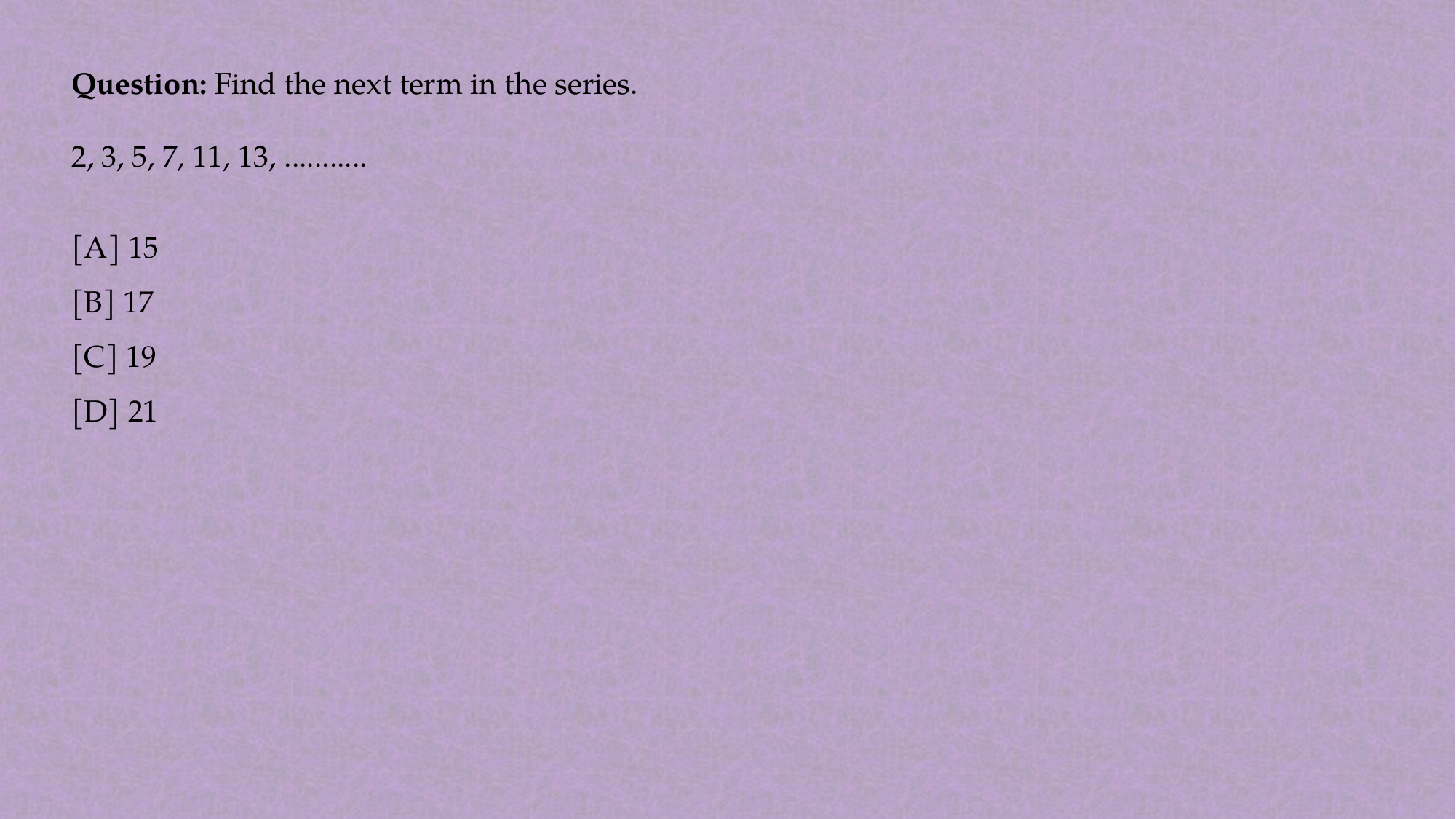

Question: Find the next term in the series.

2, 3, 5, 7, 11, 13, ...........

[A] 15
[B] 17
[C] 19
[D] 21